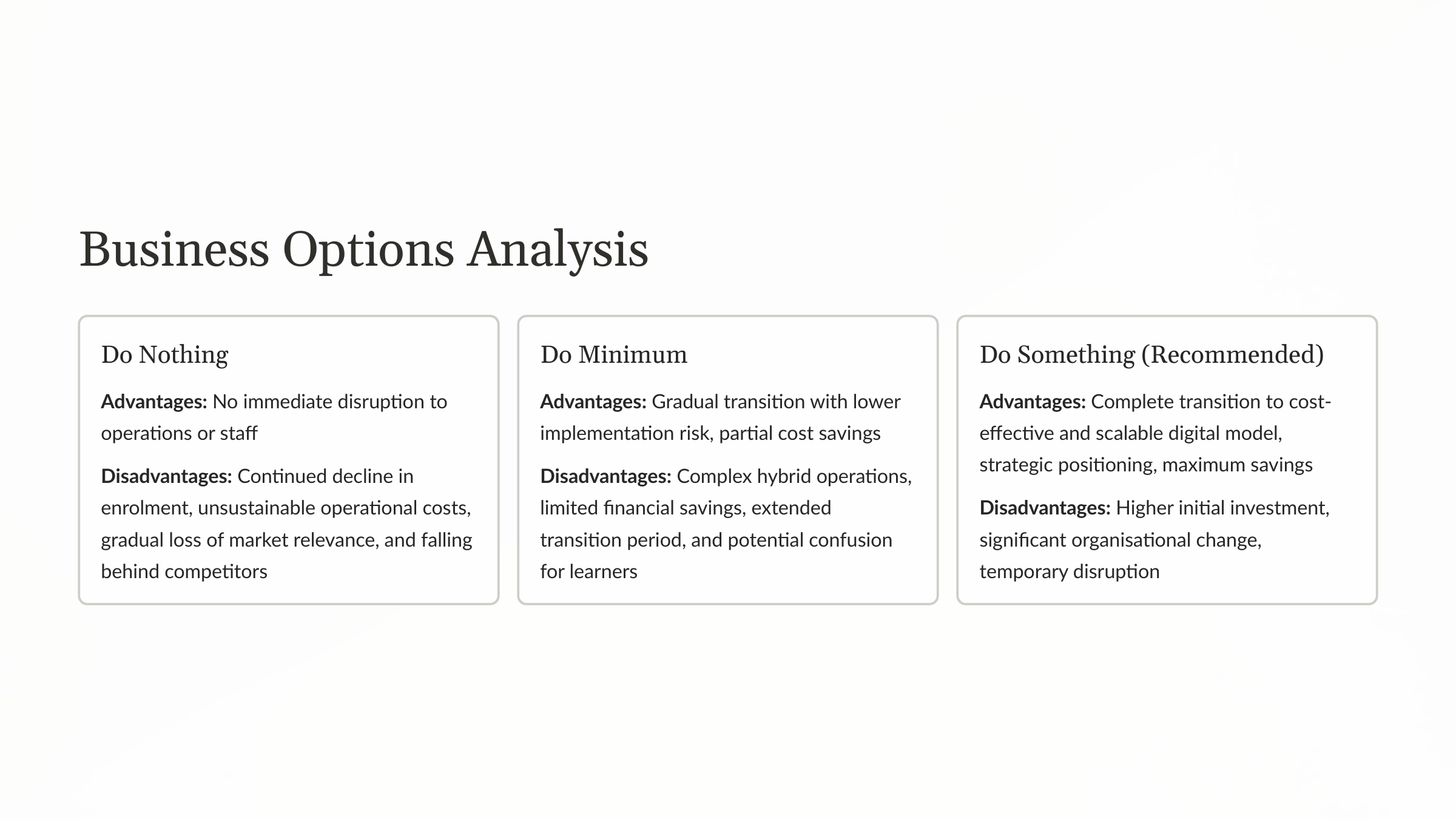

Business Options Analysis

Do Nothing
Do Minimum
Do Something (Recommended)
Advantages: No immediate disruption to operations or staff
Advantages: Gradual transition with lower implementation risk, partial cost savings
Advantages: Complete transition to cost-effective and scalable digital model, strategic positioning, maximum savings
Disadvantages: Continued decline in enrolment, unsustainable operational costs, gradual loss of market relevance, and falling behind competitors
Disadvantages: Complex hybrid operations, limited financial savings, extended transition period, and potential confusion for learners
Disadvantages: Higher initial investment, significant organisational change, temporary disruption